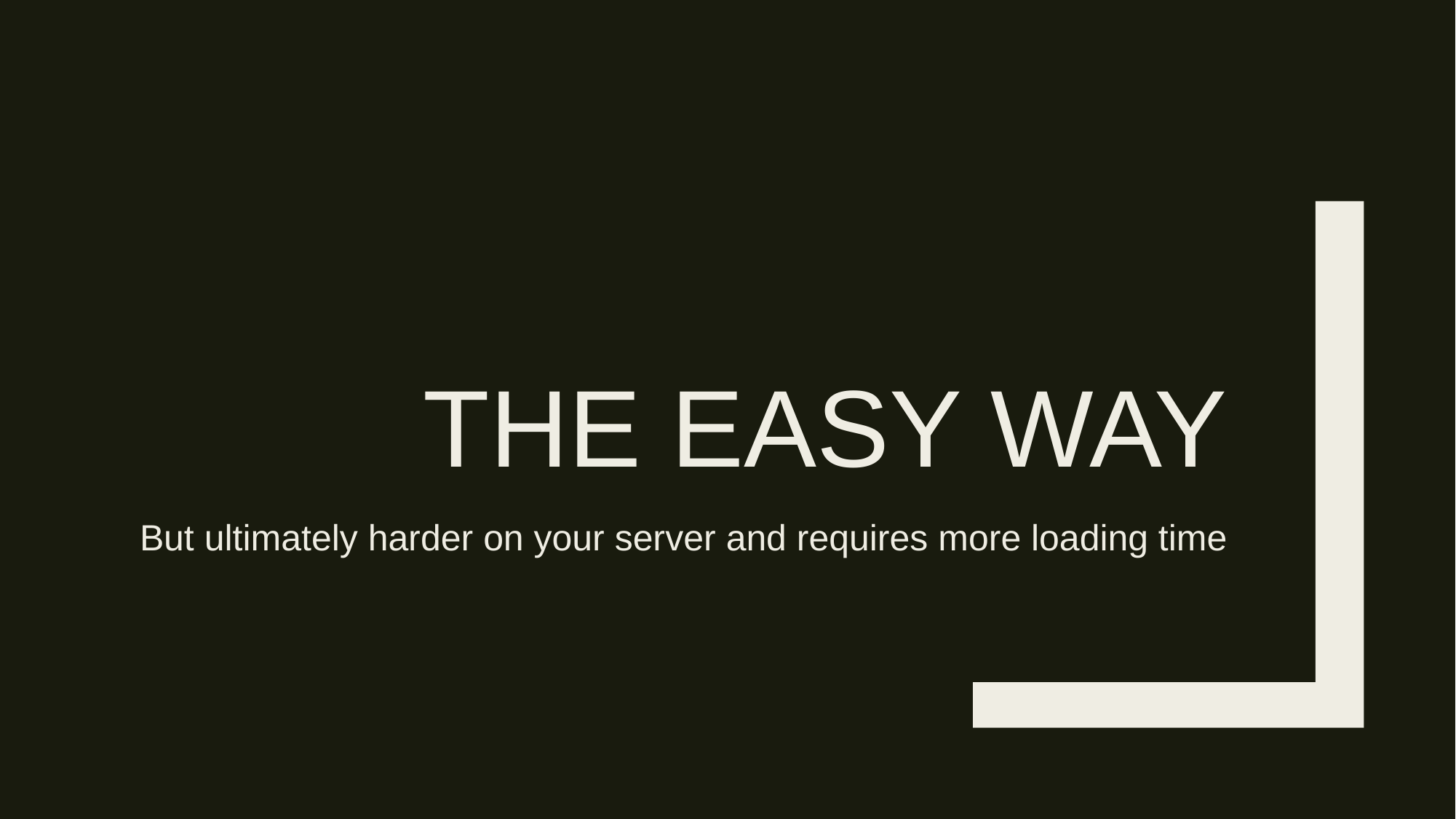

# The Easy WAy
But ultimately harder on your server and requires more loading time